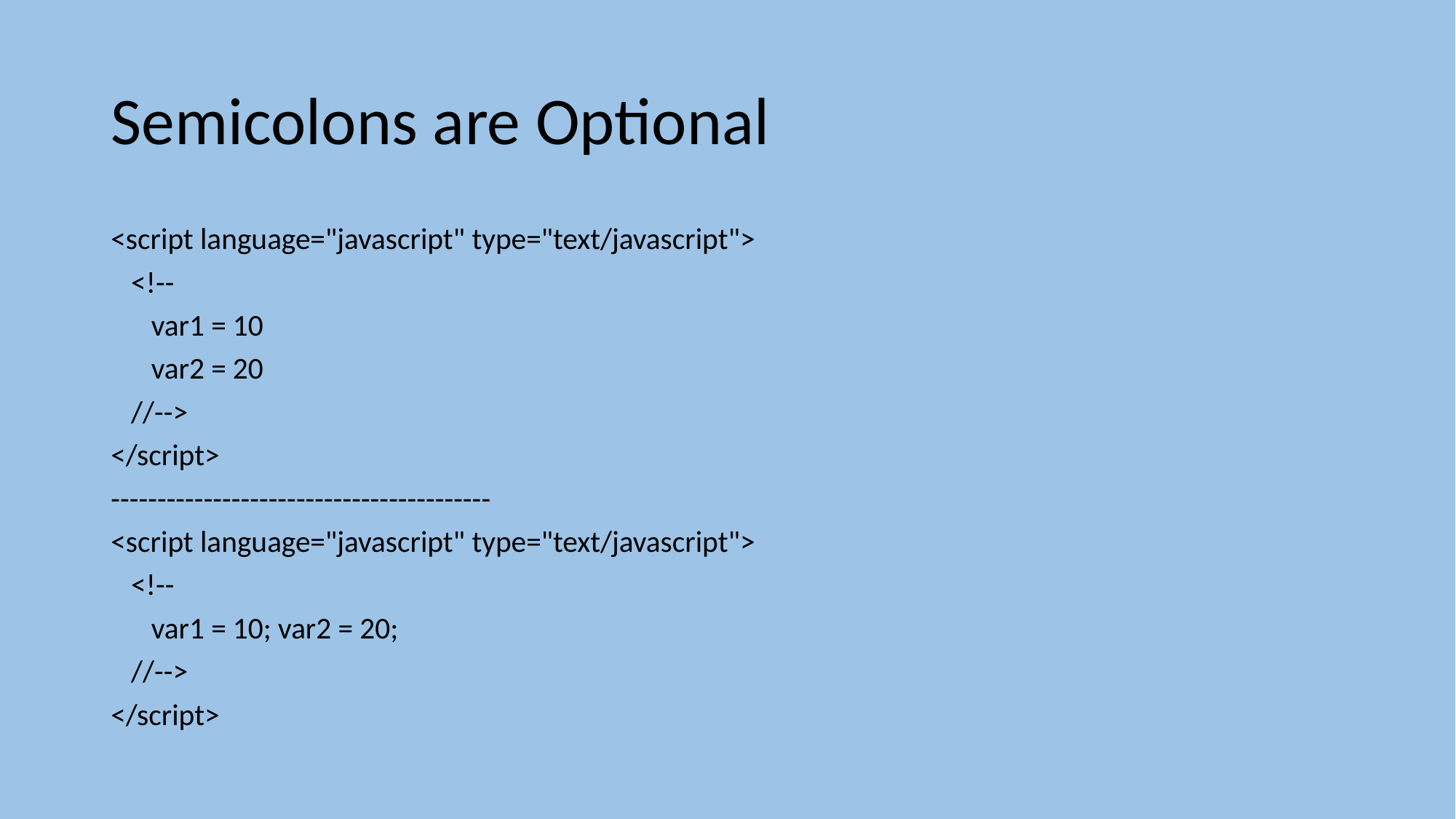

# Semicolons are Optional
<script language="javascript" type="text/javascript">
   <!--
      var1 = 10
      var2 = 20
   //-->
</script>
-----------------------------------------
<script language="javascript" type="text/javascript">
   <!--
      var1 = 10; var2 = 20;
   //-->
</script>